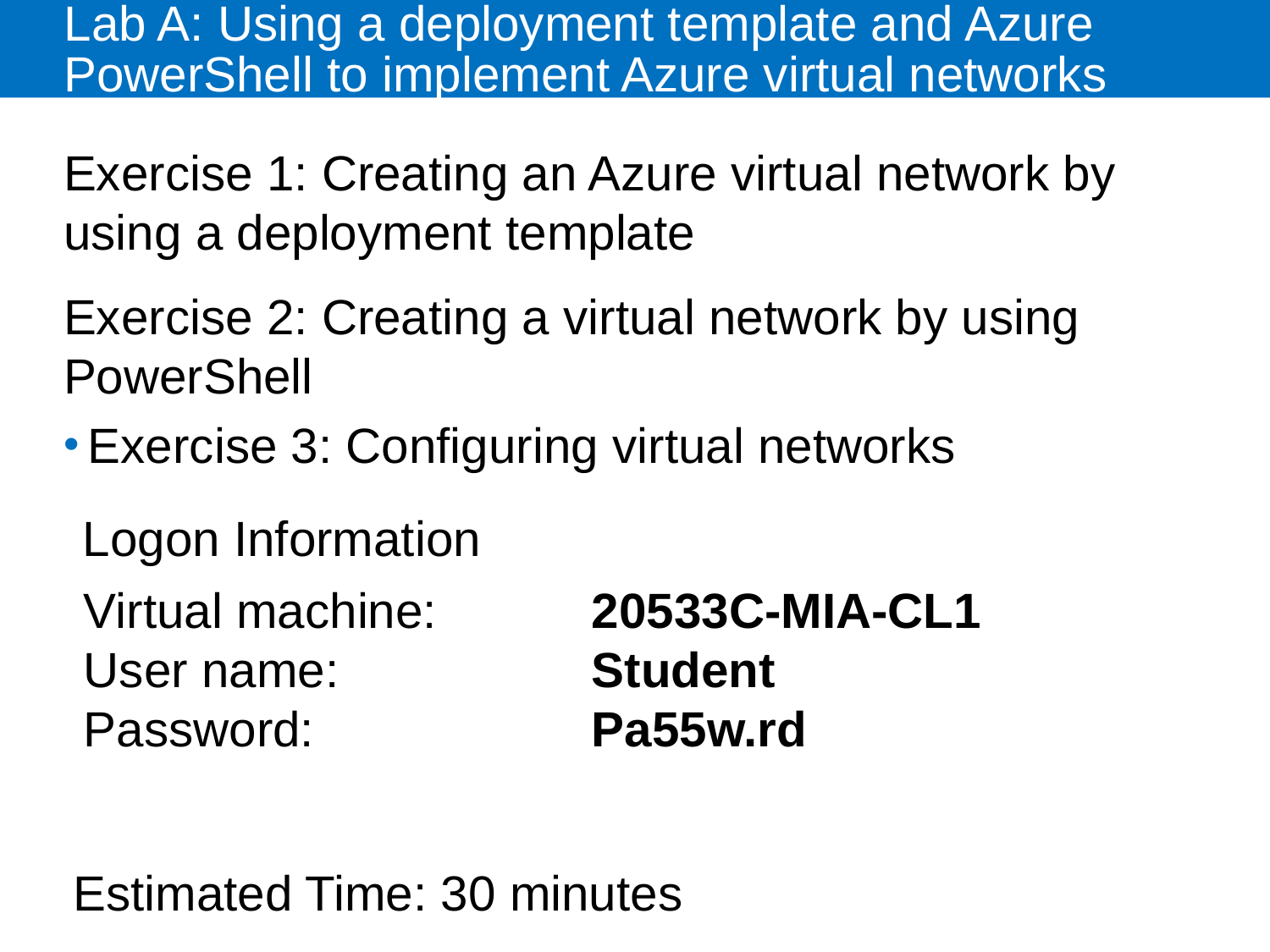

# Lab A: Using a deployment template and Azure PowerShell to implement Azure virtual networks
Exercise 1: Creating an Azure virtual network by using a deployment template
Exercise 2: Creating a virtual network by using PowerShell
Exercise 3: Configuring virtual networks
Logon Information
Virtual machine: 		20533C-MIA-CL1
User name: 		Student
Password: 			Pa55w.rd
Estimated Time: 30 minutes